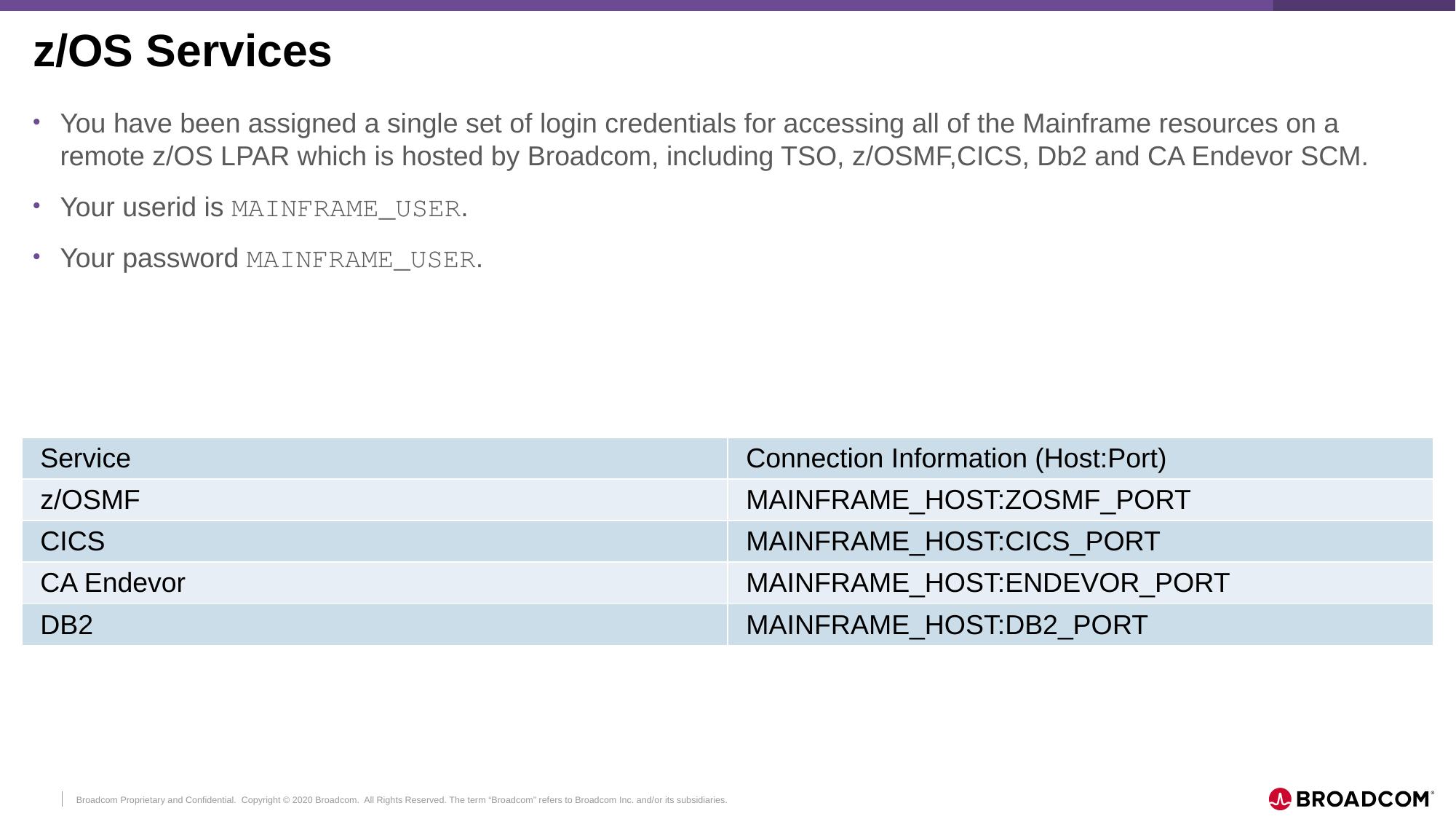

# z/OS Services
You have been assigned a single set of login credentials for accessing all of the Mainframe resources on a remote z/OS LPAR which is hosted by Broadcom, including TSO, z/OSMF,CICS, Db2 and CA Endevor SCM.
Your userid is MAINFRAME_USER.
Your password MAINFRAME_USER.
| Service | Connection Information (Host:Port) |
| --- | --- |
| z/OSMF | MAINFRAME\_HOST:ZOSMF\_PORT |
| CICS | MAINFRAME\_HOST:CICS\_PORT |
| CA Endevor | MAINFRAME\_HOST:ENDEVOR\_PORT |
| DB2 | MAINFRAME\_HOST:DB2\_PORT |